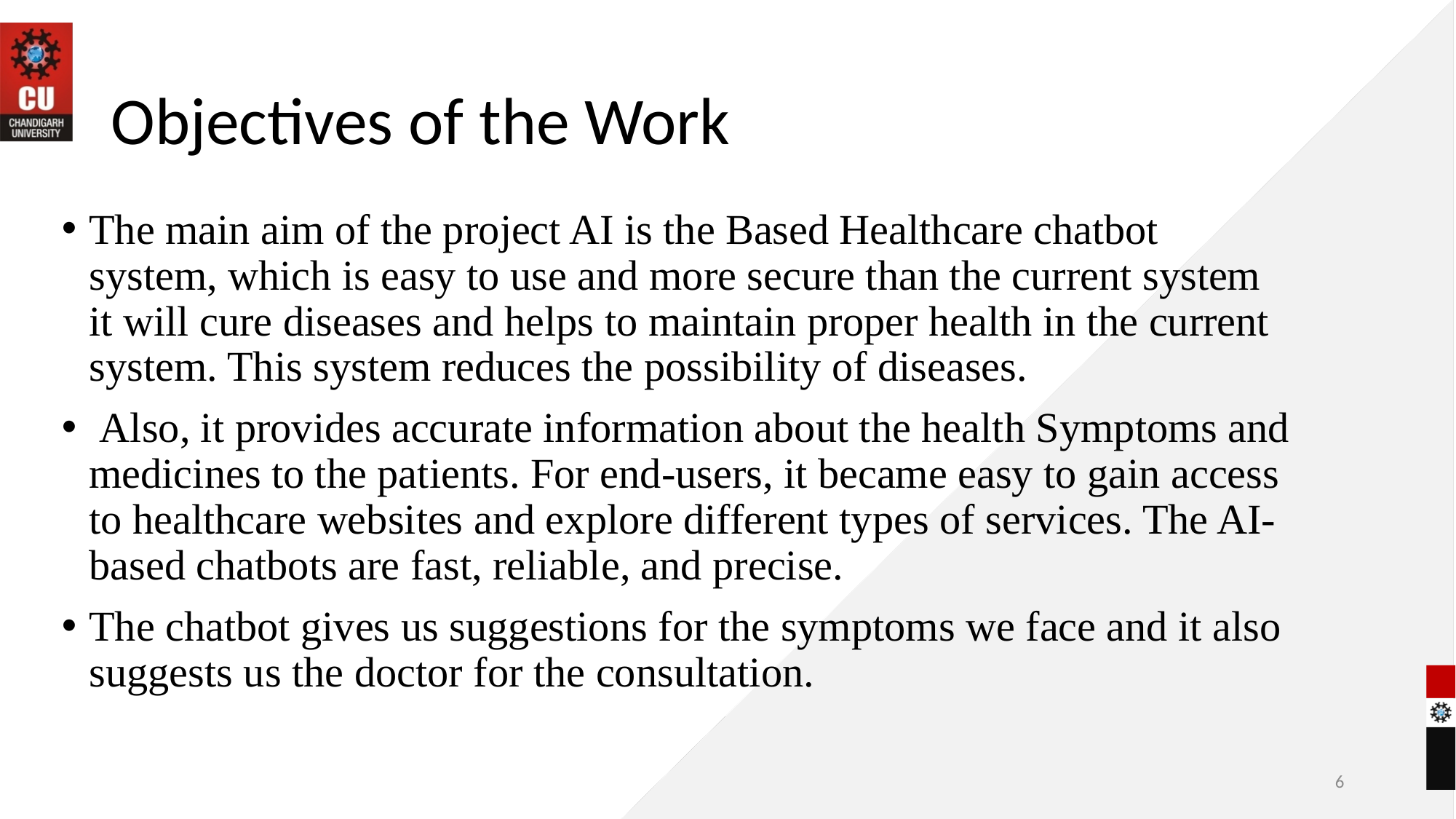

# Objectives of the Work
The main aim of the project AI is the Based Healthcare chatbot system, which is easy to use and more secure than the current system it will cure diseases and helps to maintain proper health in the current system. This system reduces the possibility of diseases.
 Also, it provides accurate information about the health Symptoms and medicines to the patients. For end-users, it became easy to gain access to healthcare websites and explore different types of services. The AI-based chatbots are fast, reliable, and precise.
The chatbot gives us suggestions for the symptoms we face and it also suggests us the doctor for the consultation.
6